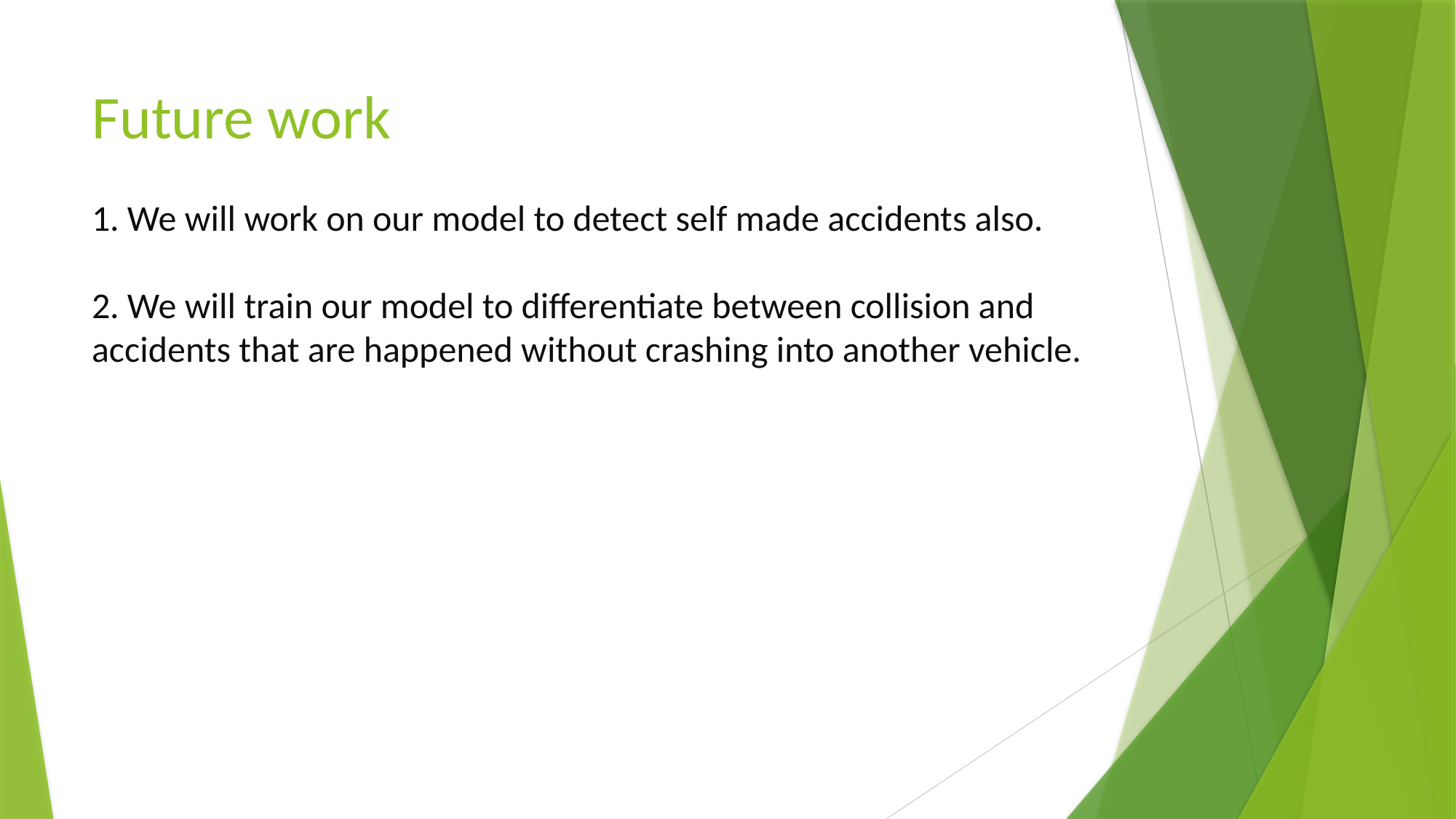

# Future work 1. We will work on our model to detect self made accidents also. 2. We will train our model to differentiate between collision and accidents that are happened without crashing into another vehicle.